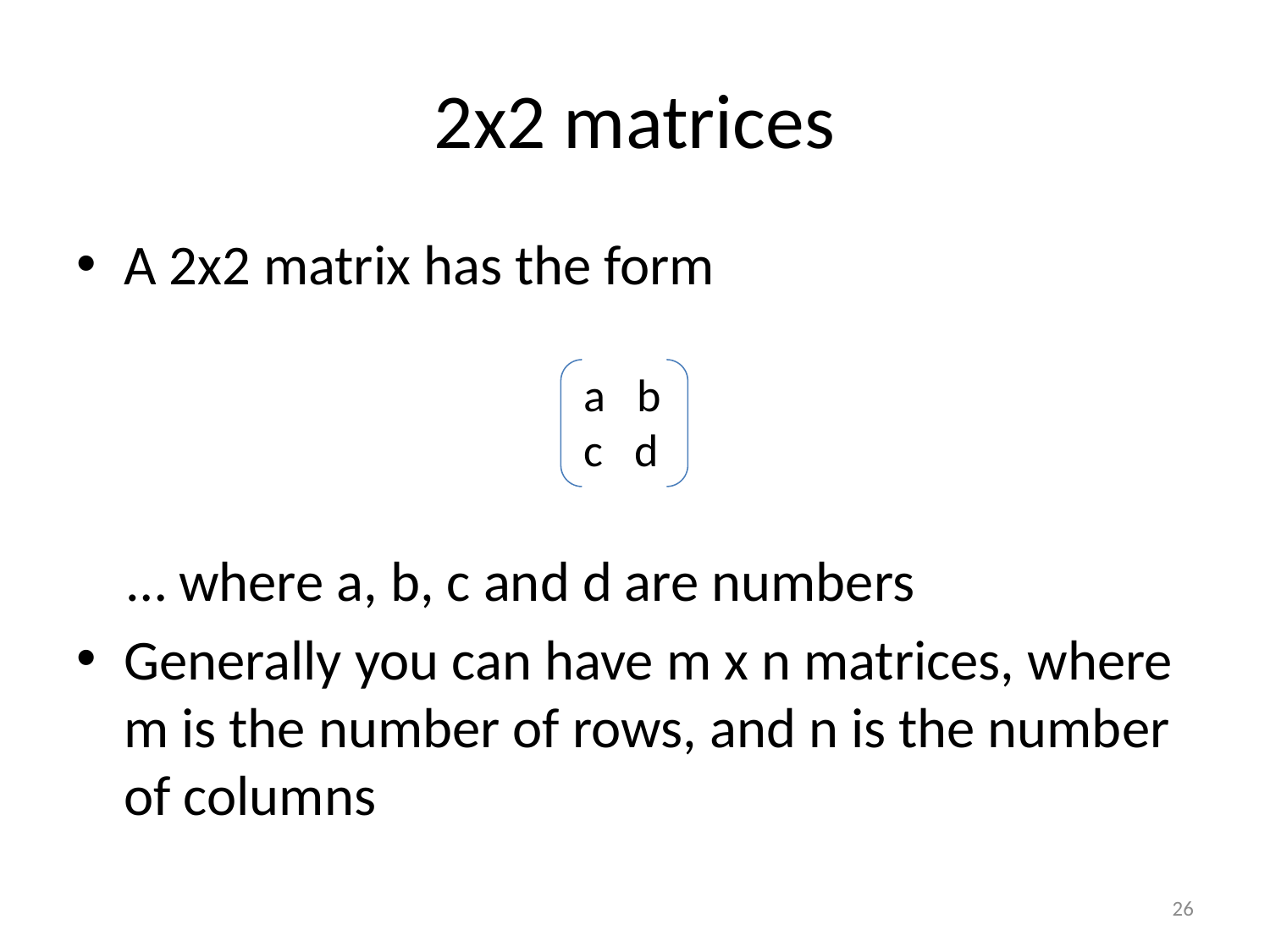

# 2x2 matrices
A 2x2 matrix has the form

    … where a, b, c and d are numbers
Generally you can have m x n matrices, where m is the number of rows, and n is the number of columns

a   b
c   d
26